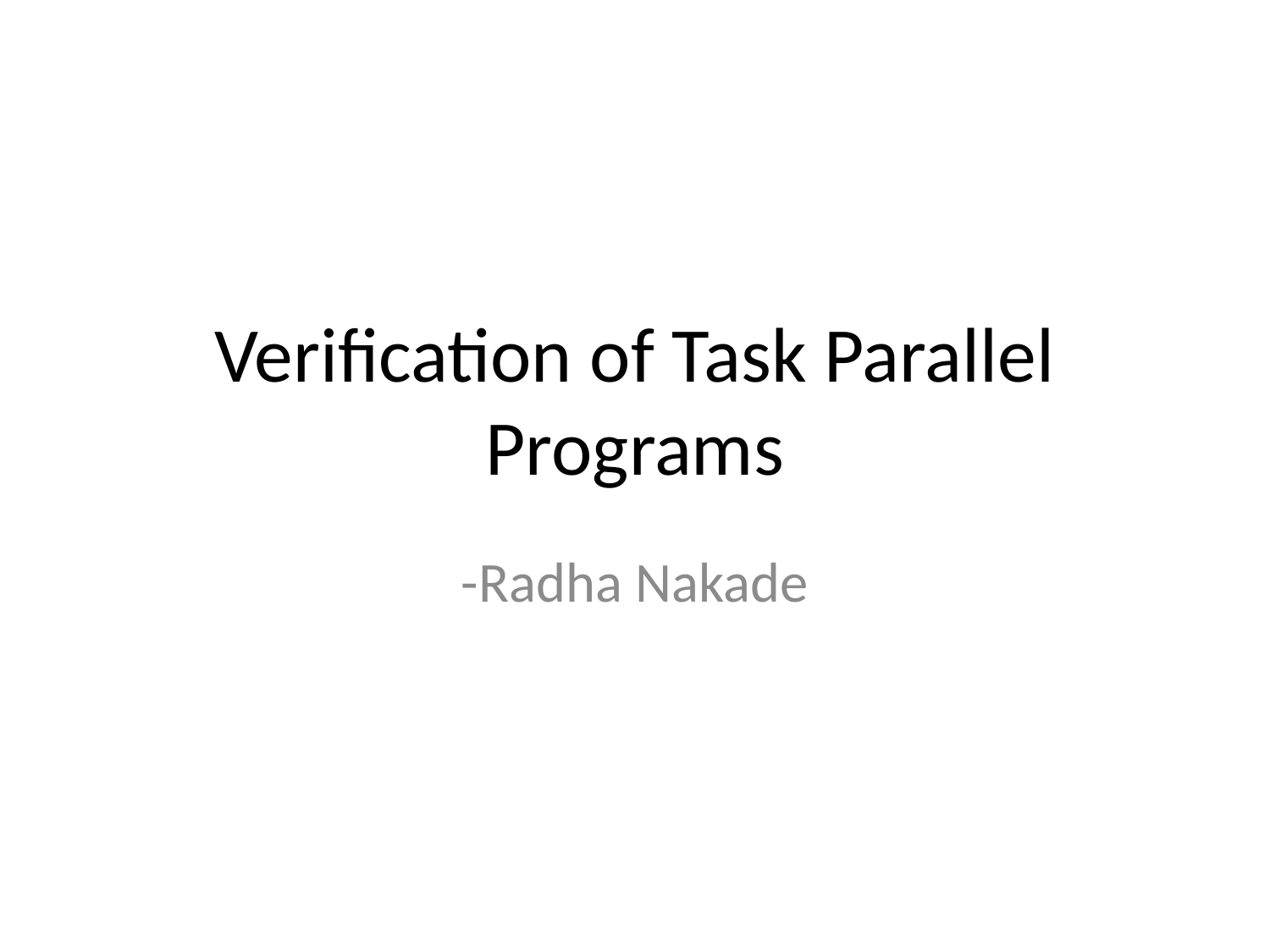

# Verification of Task Parallel Programs
-Radha Nakade